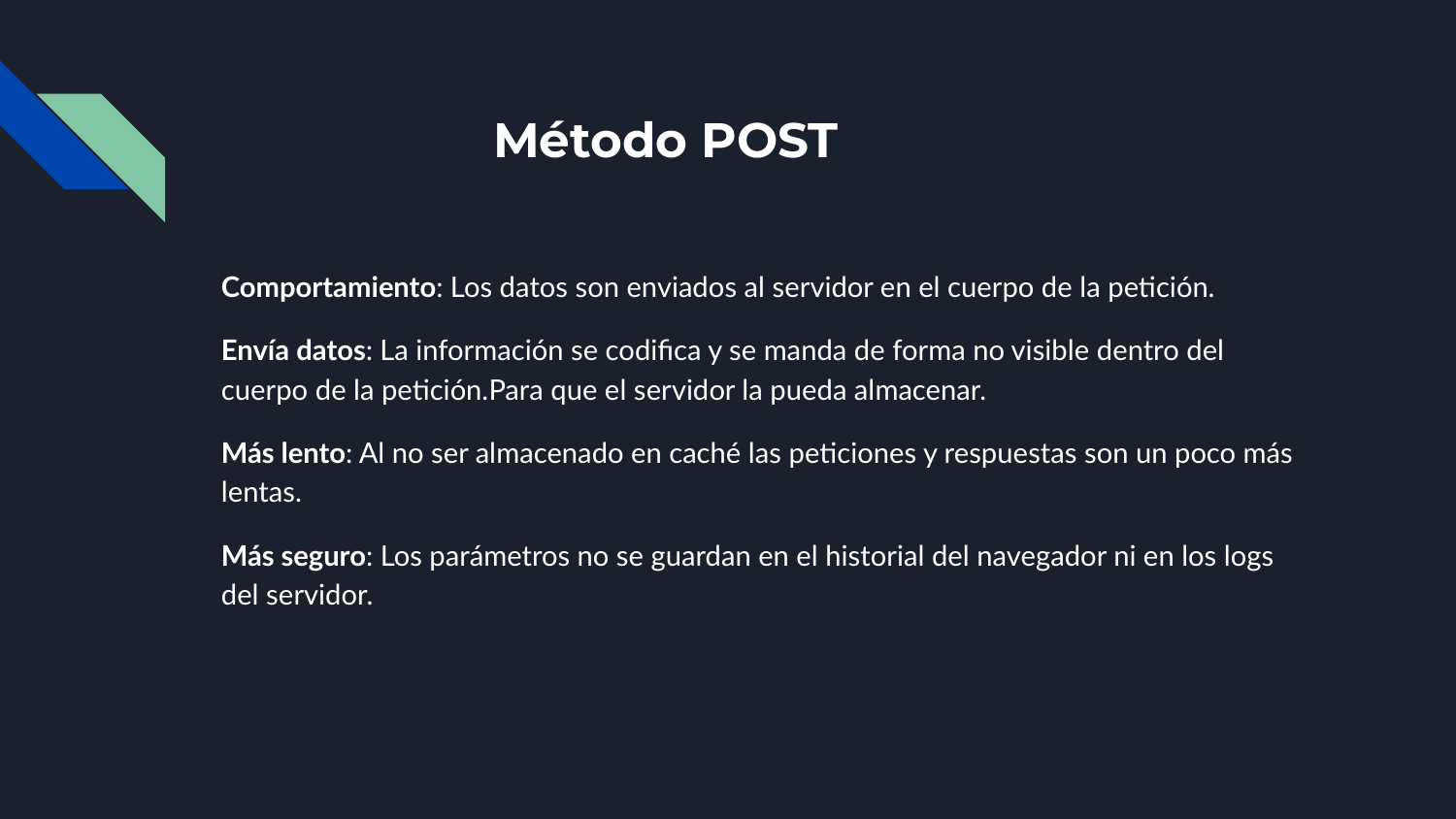

# Método POST
Comportamiento: Los datos son enviados al servidor en el cuerpo de la petición.
Envía datos: La información se codifica y se manda de forma no visible dentro del cuerpo de la petición.Para que el servidor la pueda almacenar.
Más lento: Al no ser almacenado en caché las peticiones y respuestas son un poco más lentas.
Más seguro: Los parámetros no se guardan en el historial del navegador ni en los logs del servidor.